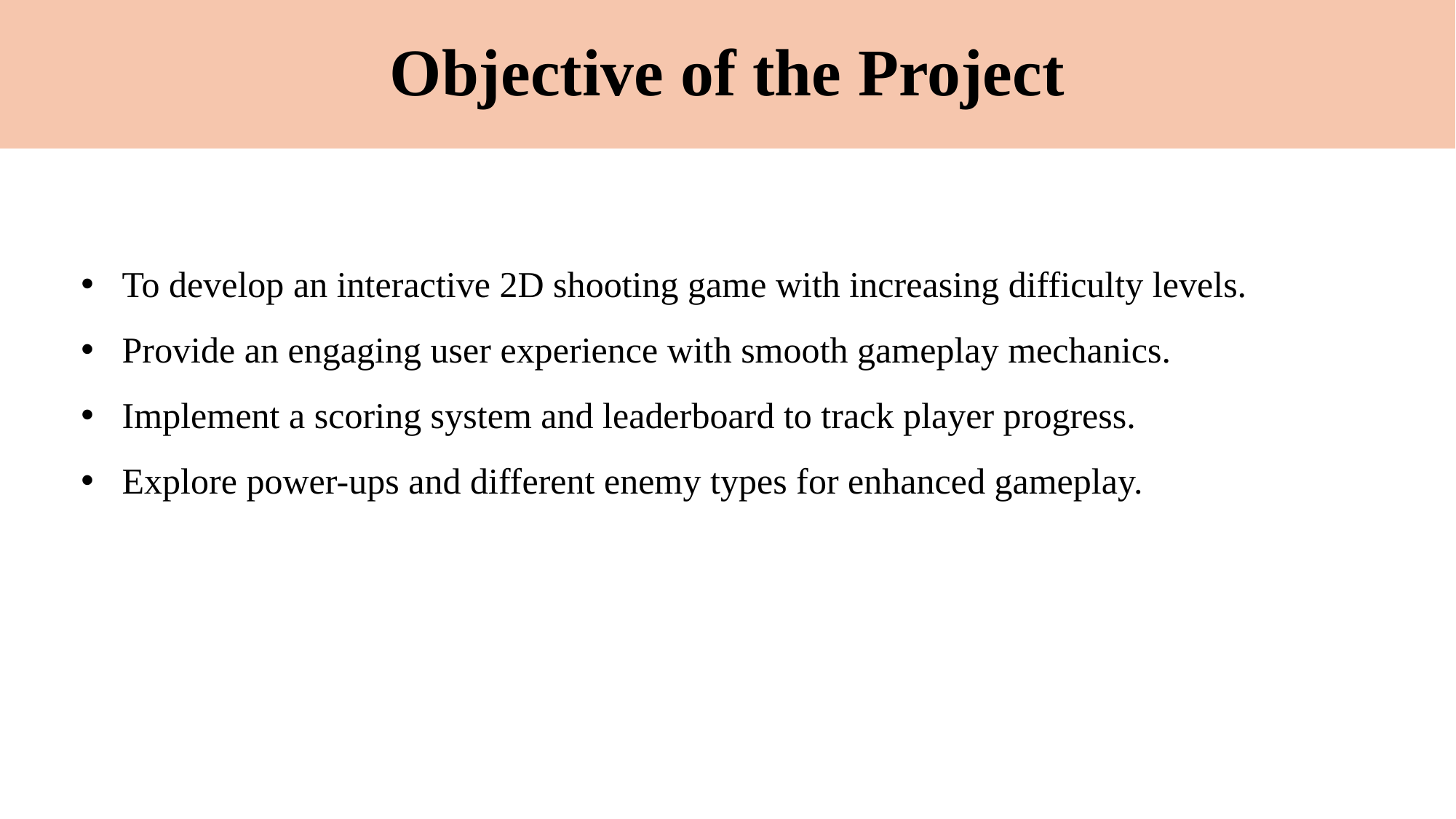

# Objective of the Project

To develop an interactive 2D shooting game with increasing difficulty levels.
Provide an engaging user experience with smooth gameplay mechanics.
Implement a scoring system and leaderboard to track player progress.
Explore power-ups and different enemy types for enhanced gameplay.